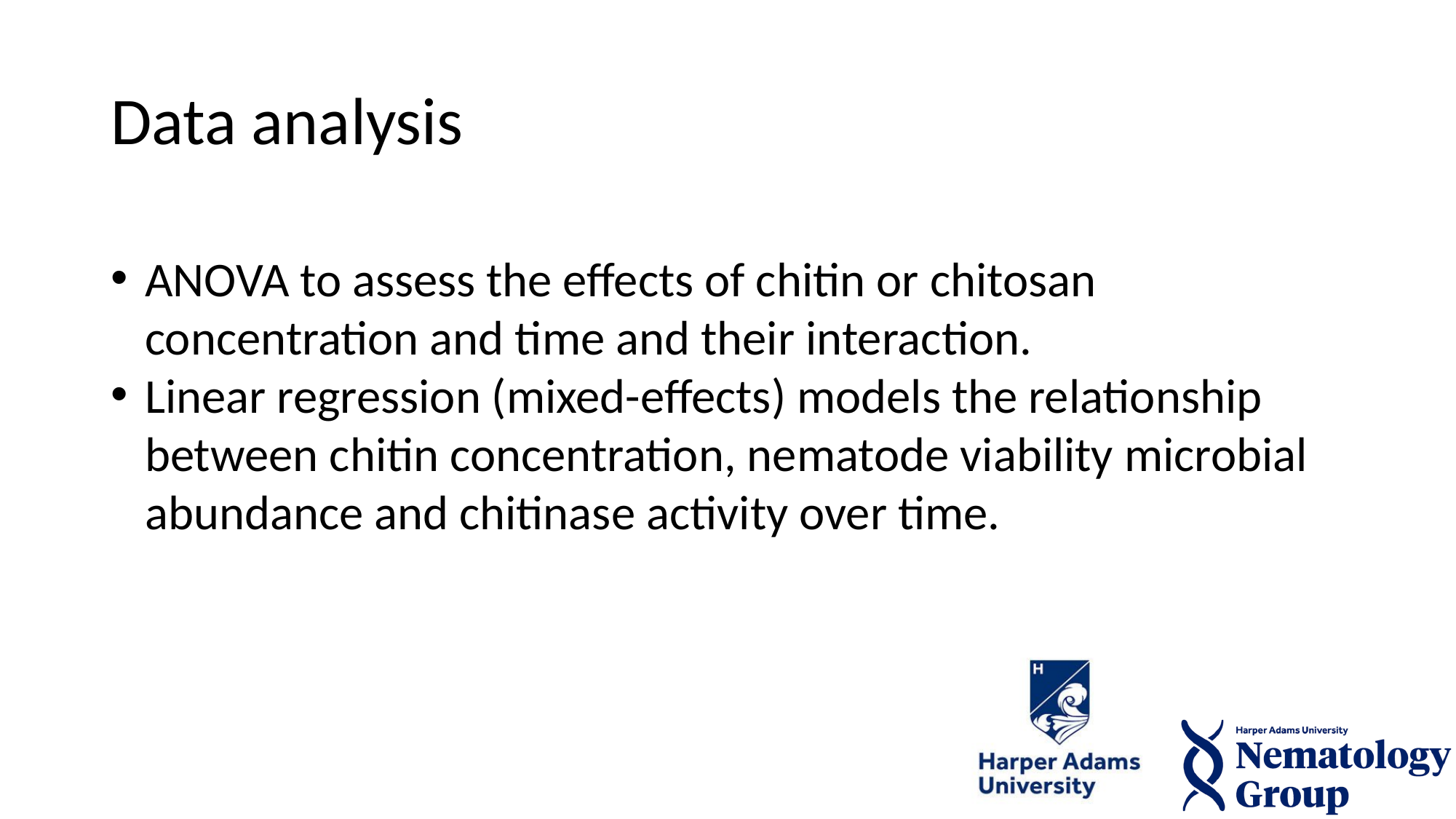

# Data analysis
ANOVA to assess the effects of chitin or chitosan concentration and time and their interaction.
Linear regression (mixed-effects) models the relationship between chitin concentration, nematode viability microbial abundance and chitinase activity over time.